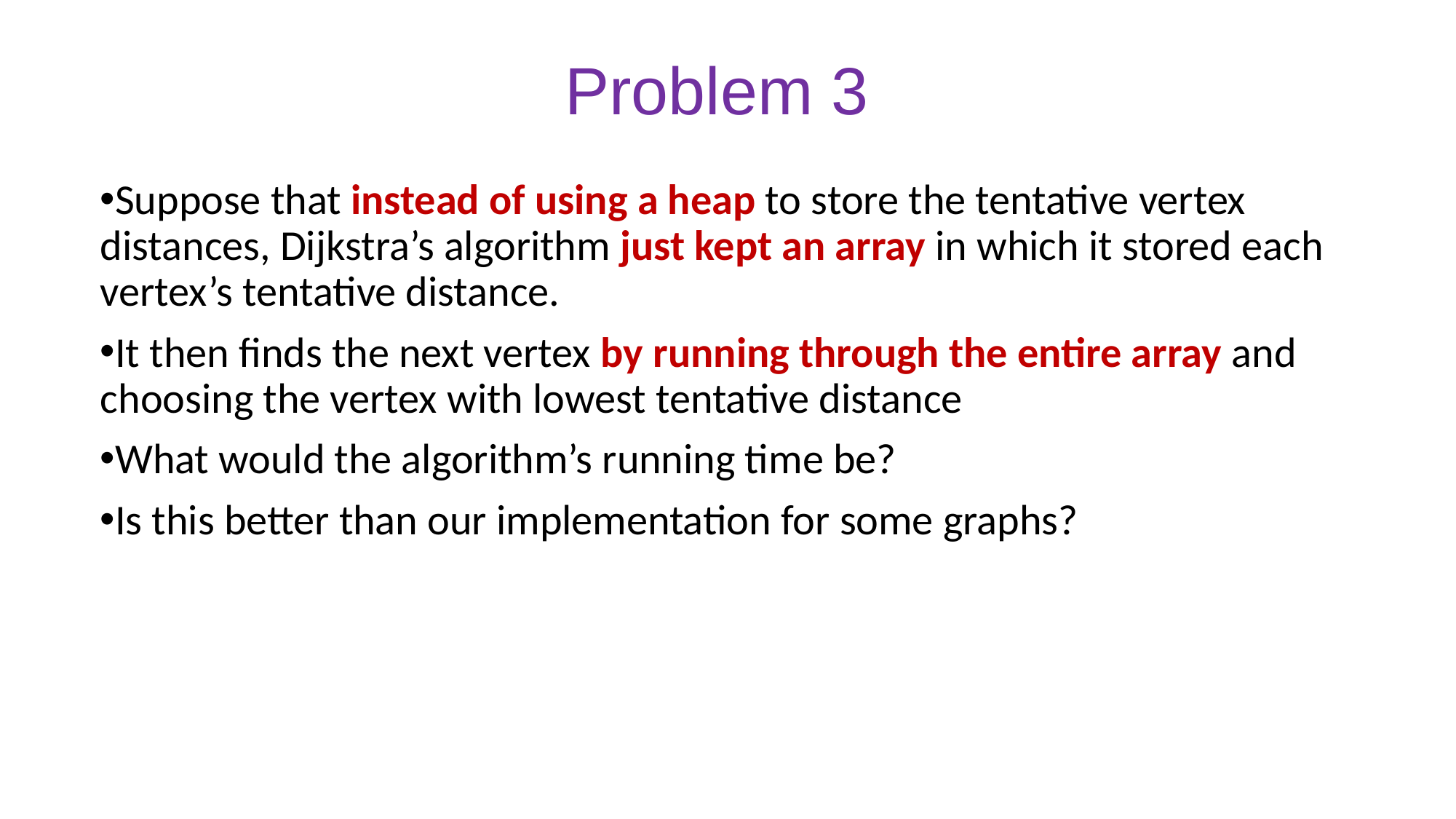

Problem 3
Suppose that instead of using a heap to store the tentative vertex distances, Dijkstra’s algorithm just kept an array in which it stored each vertex’s tentative distance.
It then finds the next vertex by running through the entire array and choosing the vertex with lowest tentative distance
What would the algorithm’s running time be?
Is this better than our implementation for some graphs?